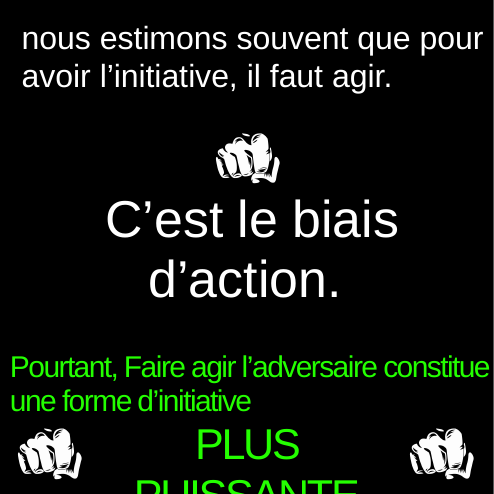

nous estimons souvent que pour avoir l’initiative, il faut agir.

C’est le biais d’action.
Pourtant, Faire agir l’adversaire constitue une forme d’initiative
PLUS PUISSANTE